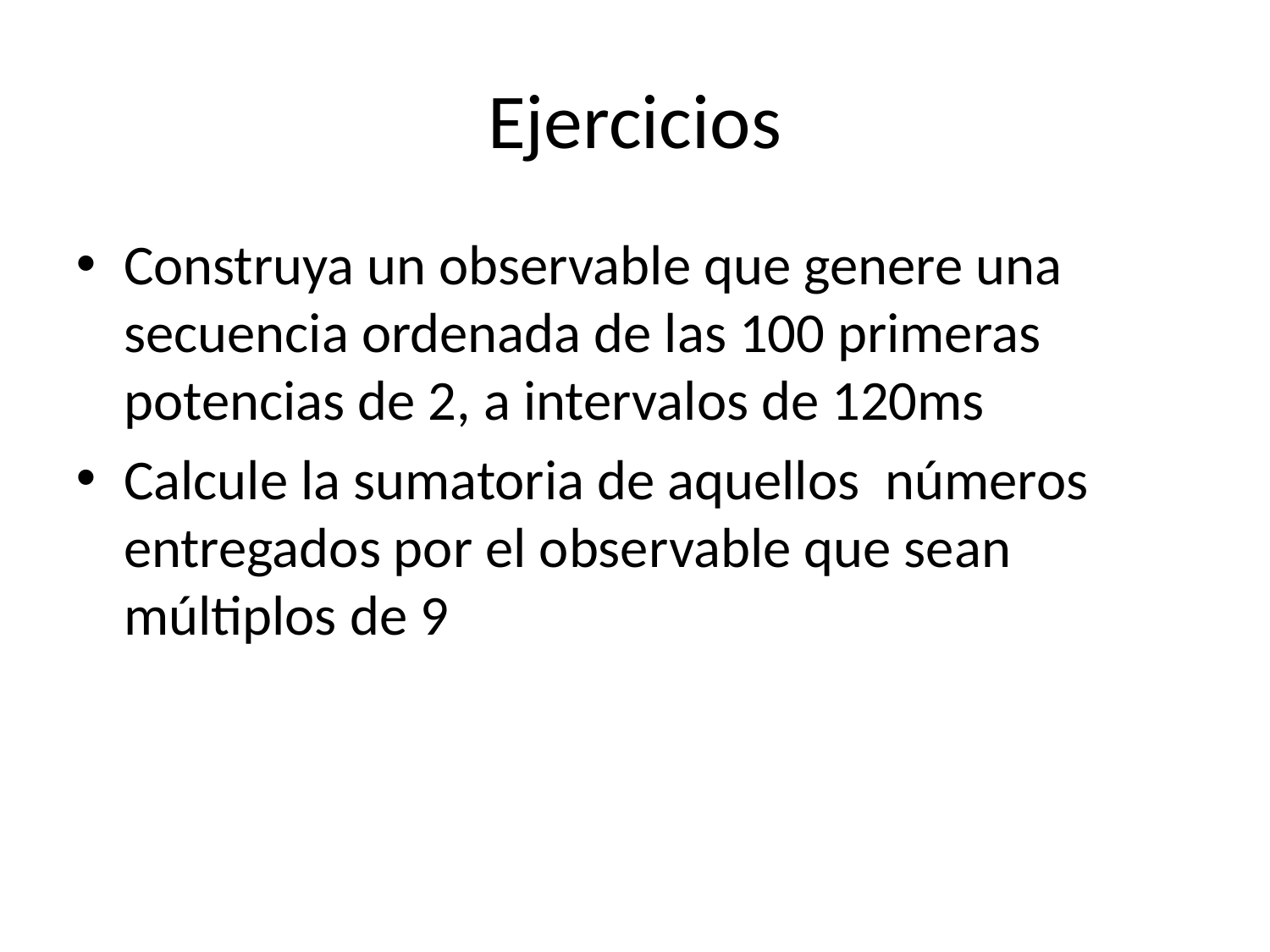

Ejercicios
Construya un observable que genere una secuencia ordenada de las 100 primeras potencias de 2, a intervalos de 120ms
Calcule la sumatoria de aquellos  números entregados por el observable que sean múltiplos de 9